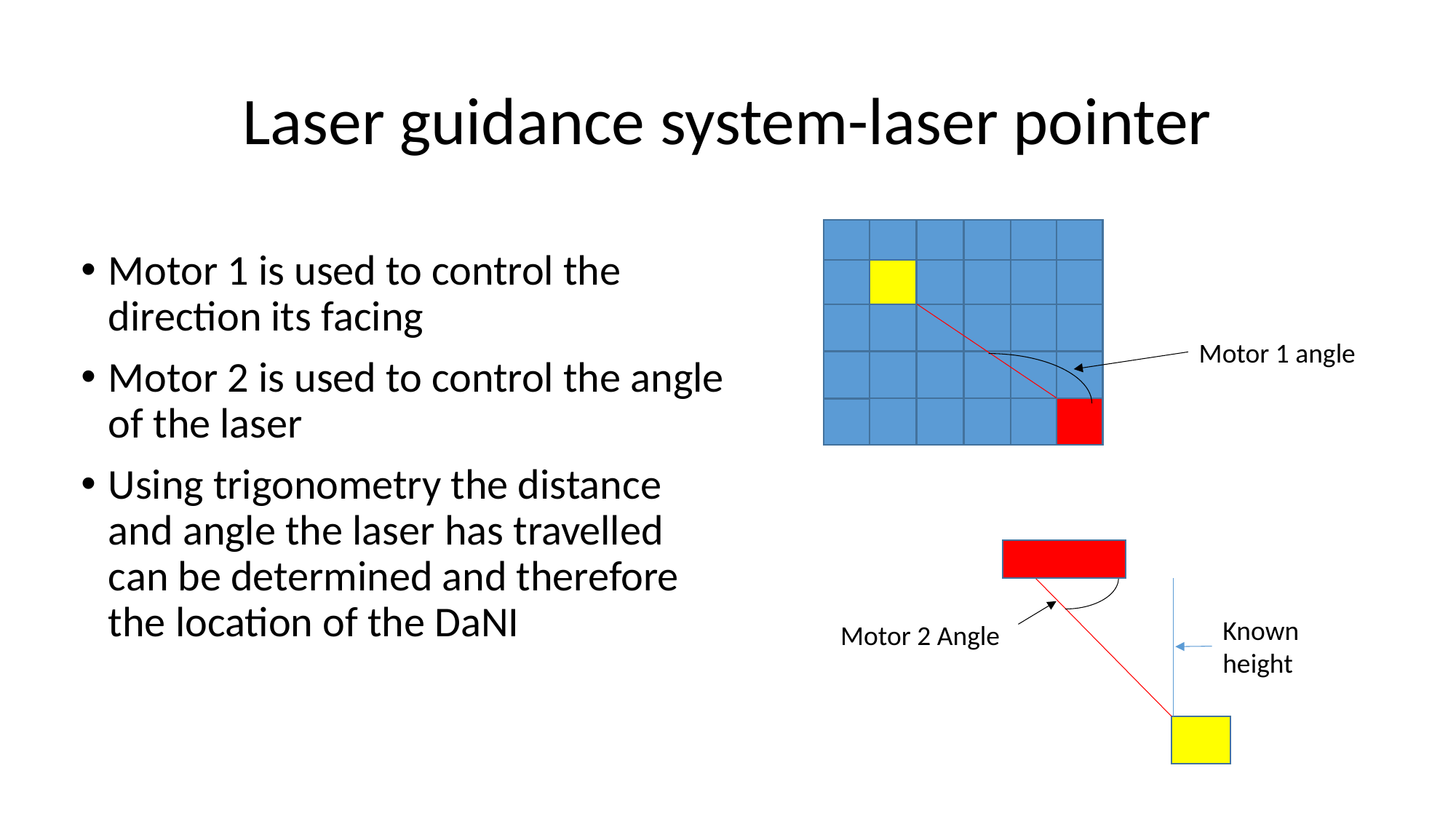

# Laser guidance system-laser pointer

Motor 1 is used to control the direction its facing
Motor 2 is used to control the angle of the laser
Using trigonometry the distance and angle the laser has travelled can be determined and therefore the location of the DaNI
Motor 1 angle

Known height
Motor 2 Angle